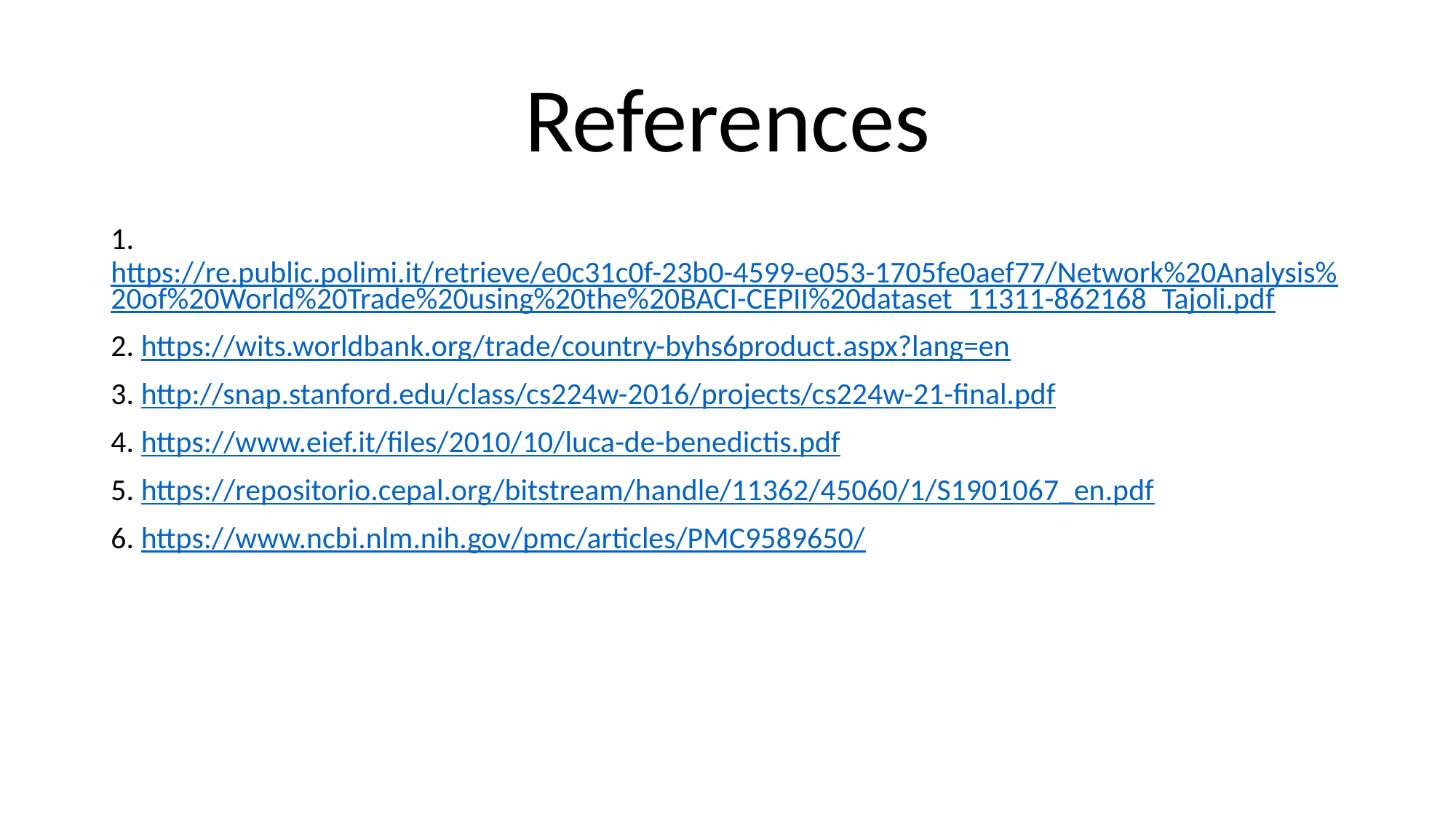

# References
1. https://re.public.polimi.it/retrieve/e0c31c0f-23b0-4599-e053-1705fe0aef77/Network%20Analysis%20of%20World%20Trade%20using%20the%20BACI-CEPII%20dataset_11311-862168_Tajoli.pdf
2. https://wits.worldbank.org/trade/country-byhs6product.aspx?lang=en
3. http://snap.stanford.edu/class/cs224w-2016/projects/cs224w-21-final.pdf
4. https://www.eief.it/files/2010/10/luca-de-benedictis.pdf
5. https://repositorio.cepal.org/bitstream/handle/11362/45060/1/S1901067_en.pdf
6. https://www.ncbi.nlm.nih.gov/pmc/articles/PMC9589650/